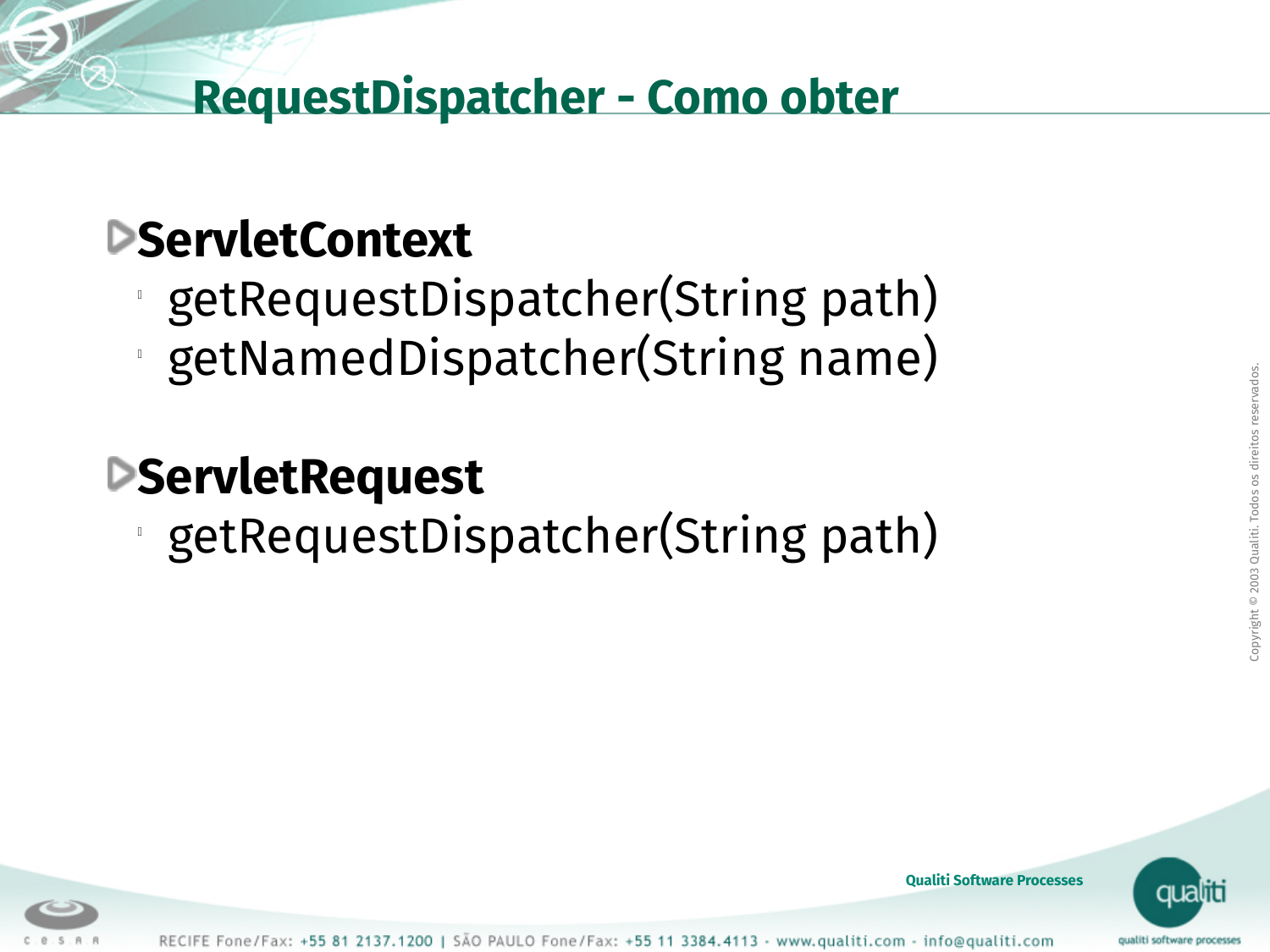

RequestDispatcher - Como obter
ServletContext
getRequestDispatcher(String path)
getNamedDispatcher(String name)

ServletRequest
getRequestDispatcher(String path)